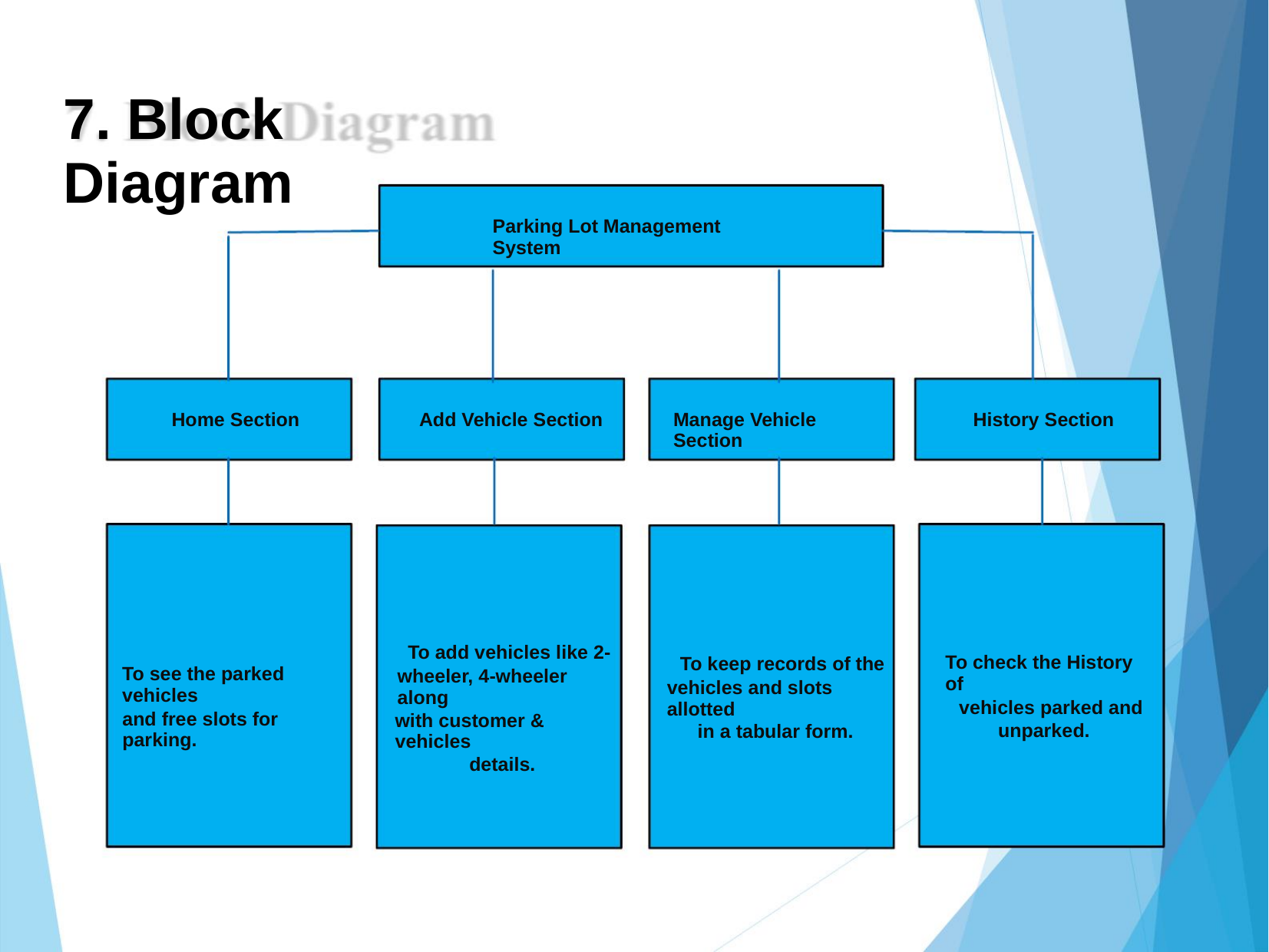

7. Block Diagram
Parking Lot Management System
Home Section
Add Vehicle Section
Manage Vehicle Section
History Section
To add vehicles like 2-
wheeler, 4-wheeler along
with customer & vehicles
details.
To check the History of
vehicles parked and
unparked.
To keep records of the
vehicles and slots allotted
in a tabular form.
To see the parked vehicles
and free slots for parking.